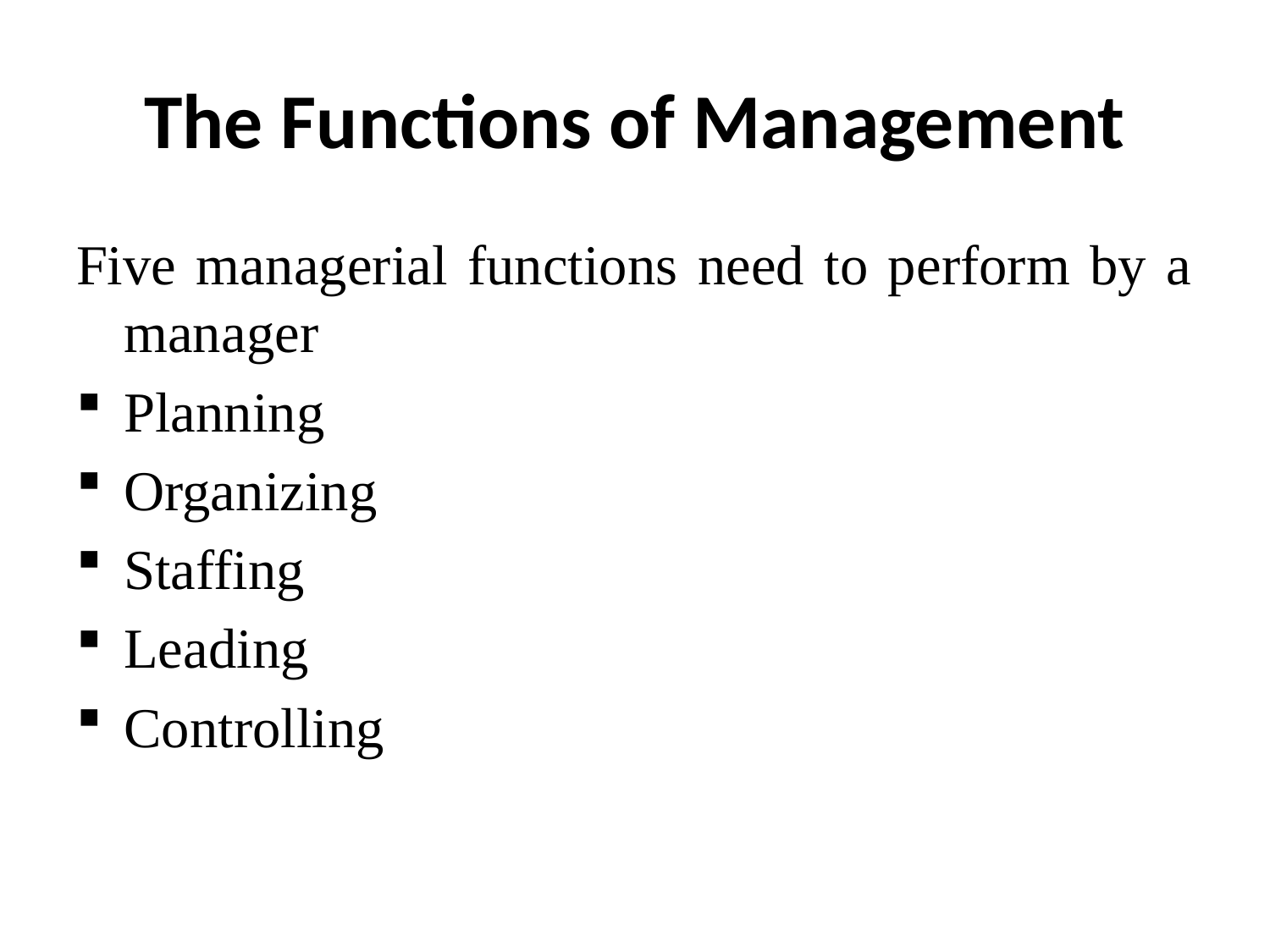

# The Functions of Management
Five managerial functions need to perform by a manager
Planning
Organizing
Staffing
Leading
Controlling